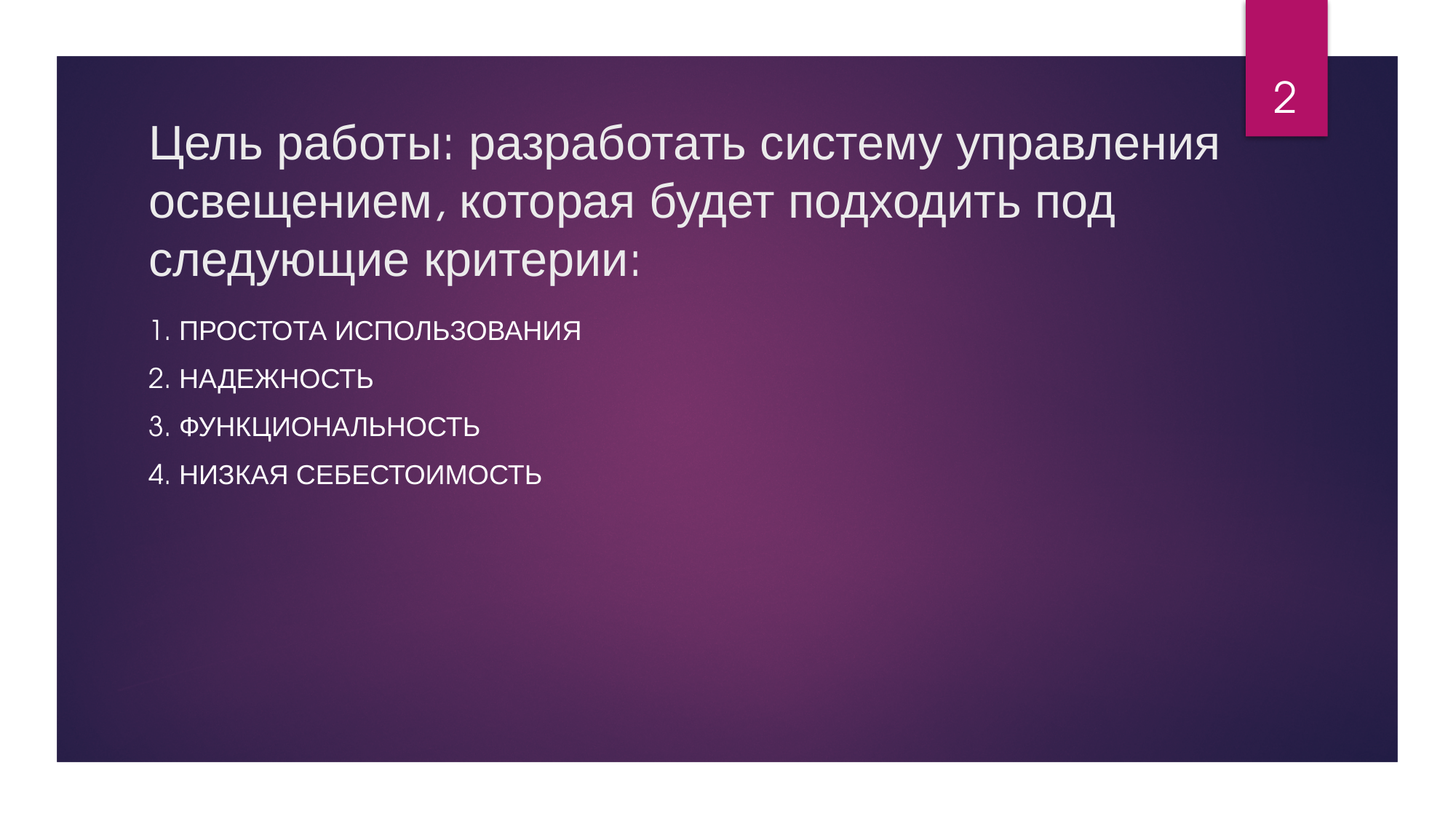

2
# Цель работы: разработать систему управления освещением, которая будет подходить под следующие критерии:
1. простота использования
2. надежность
3. Функциональность
4. Низкая себестоимость